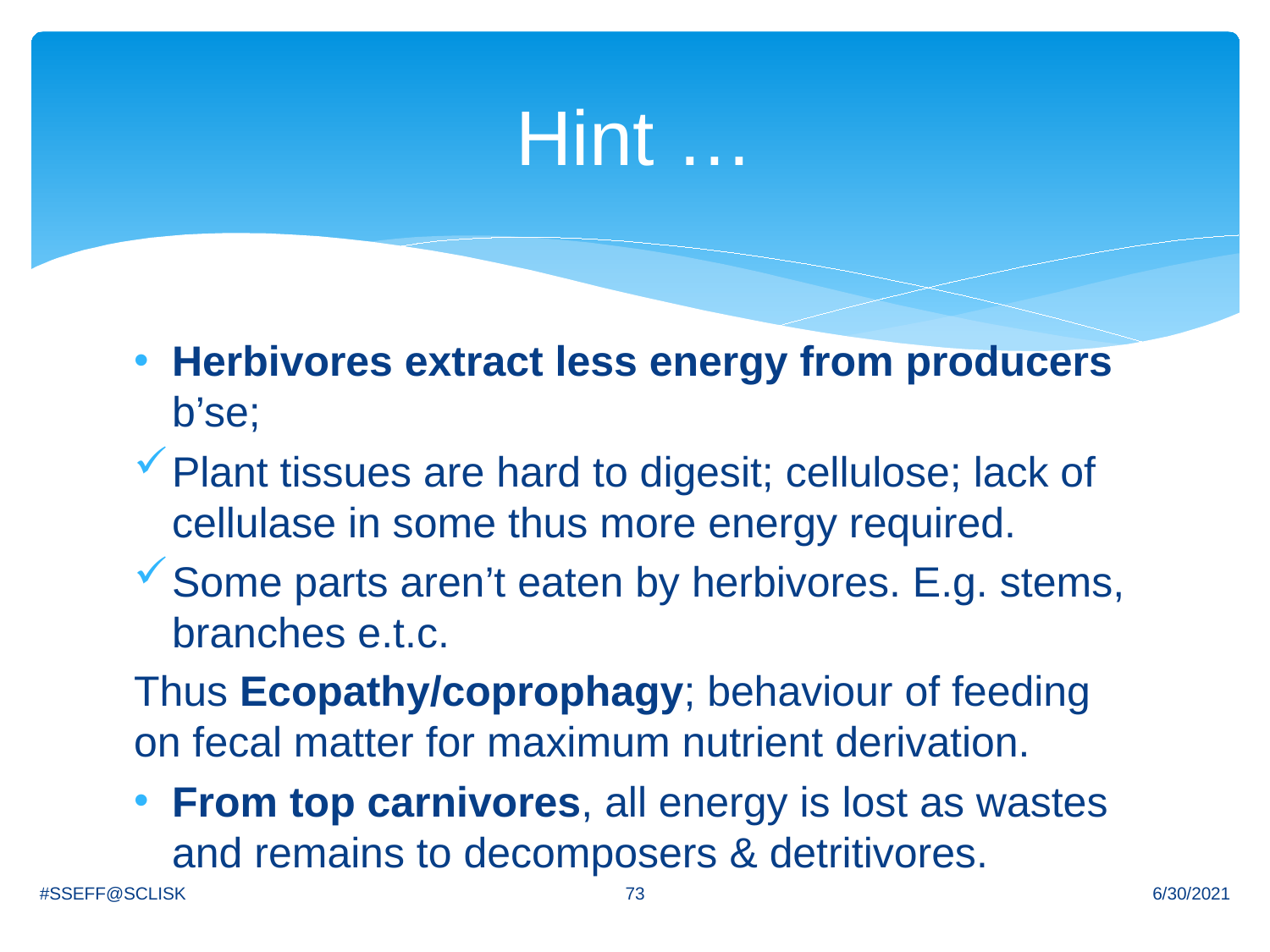

# Hint …
Herbivores extract less energy from producers  b’se;
Plant tissues are hard to digesit; cellulose; lack of cellulase in some thus more energy required.
Some parts aren’t eaten by herbivores. E.g. stems, branches e.t.c.
Thus Ecopathy/coprophagy; behaviour of feeding on fecal matter for maximum nutrient derivation.
From top carnivores, all energy is lost as wastes and remains to decomposers & detritivores.

73
#SSEFF@SCLISK
6/30/2021